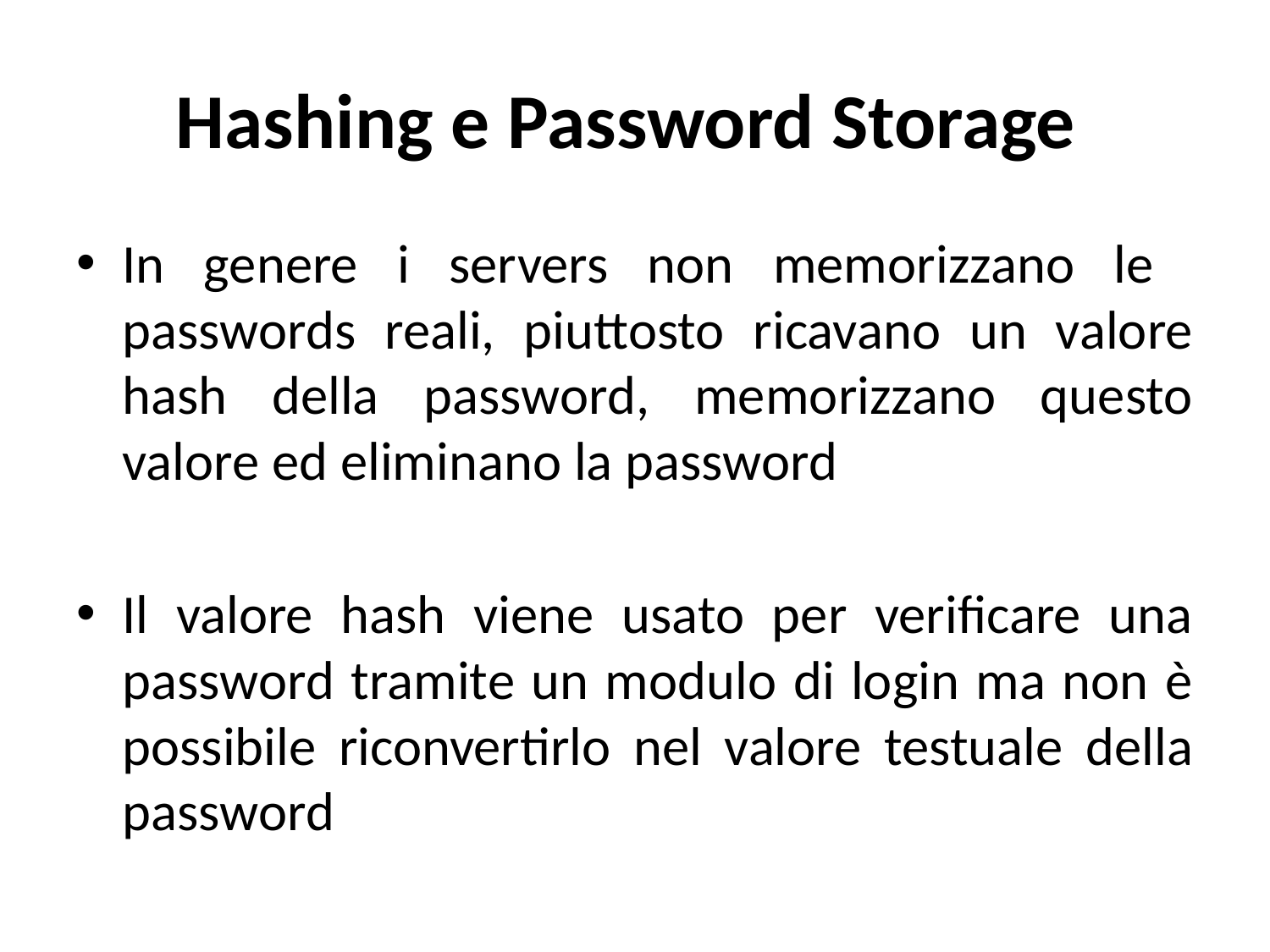

# Hashing e Password Storage
In genere i servers non memorizzano le  passwords reali, piuttosto ricavano un valore hash della password, memorizzano questo valore ed eliminano la password

Il valore hash viene usato per verificare una password tramite un modulo di login ma non è possibile riconvertirlo nel valore testuale della password